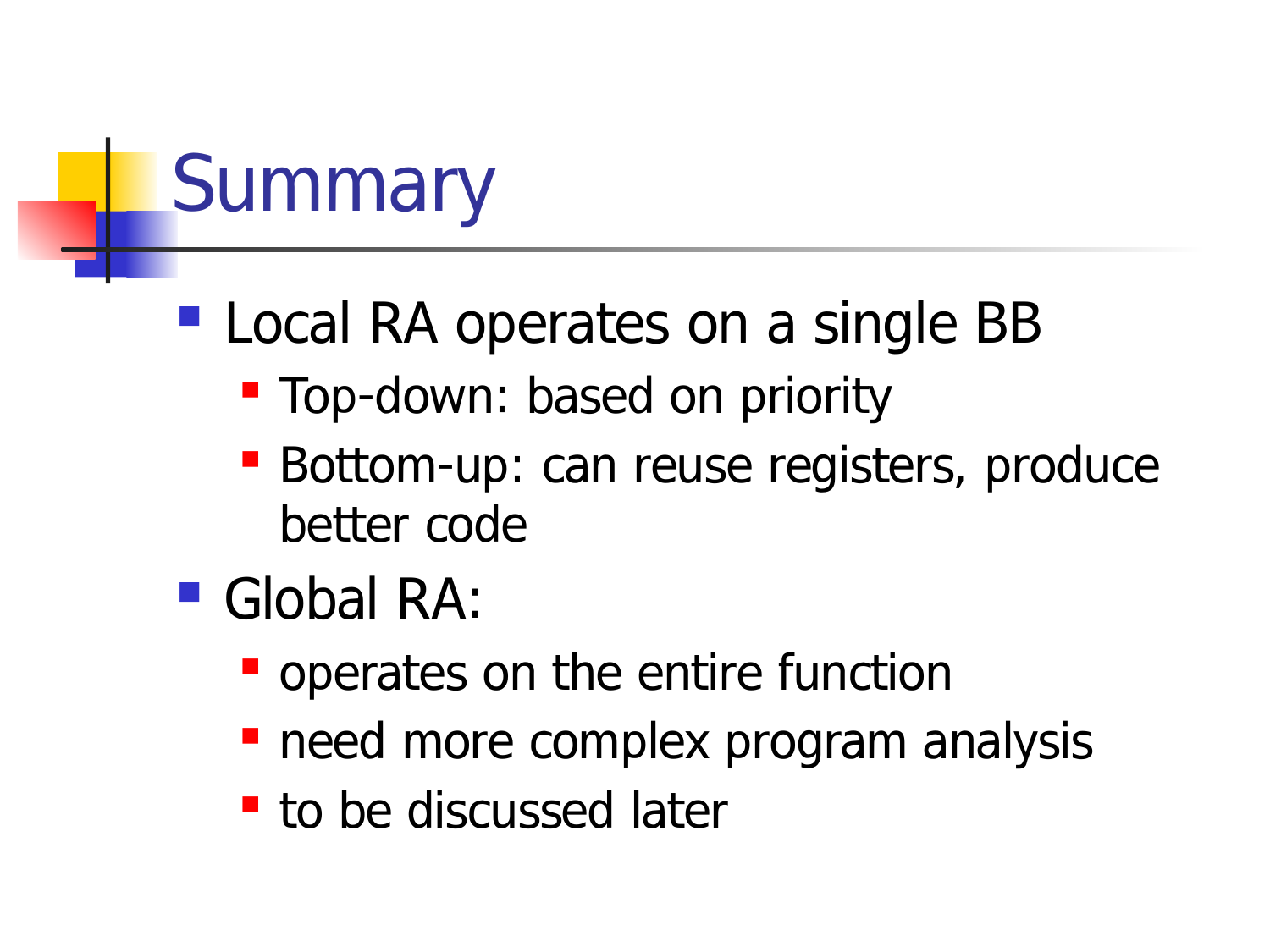

# Summary
Local RA operates on a single BB
Top-down: based on priority
Bottom-up: can reuse registers, produce better code
Global RA:
operates on the entire function
need more complex program analysis
to be discussed later